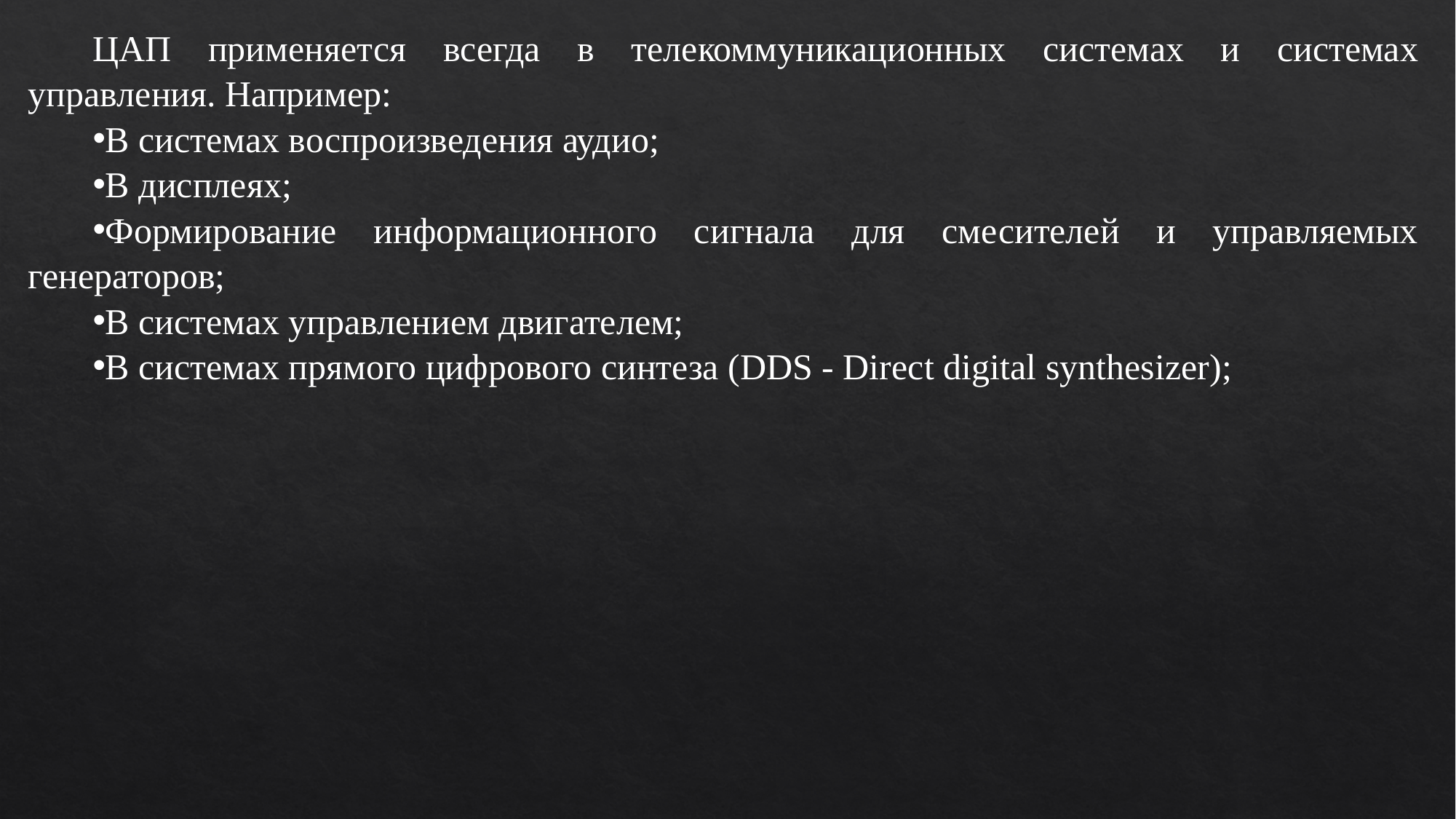

ЦАП применяется всегда в телекоммуникационных системах и системах управления. Например:
В системах воспроизведения аудио;
В дисплеях;
Формирование информационного сигнала для смесителей и управляемых генераторов;
В системах управлением двигателем;
В системах прямого цифрового синтеза (DDS - Direct digital synthesizer);